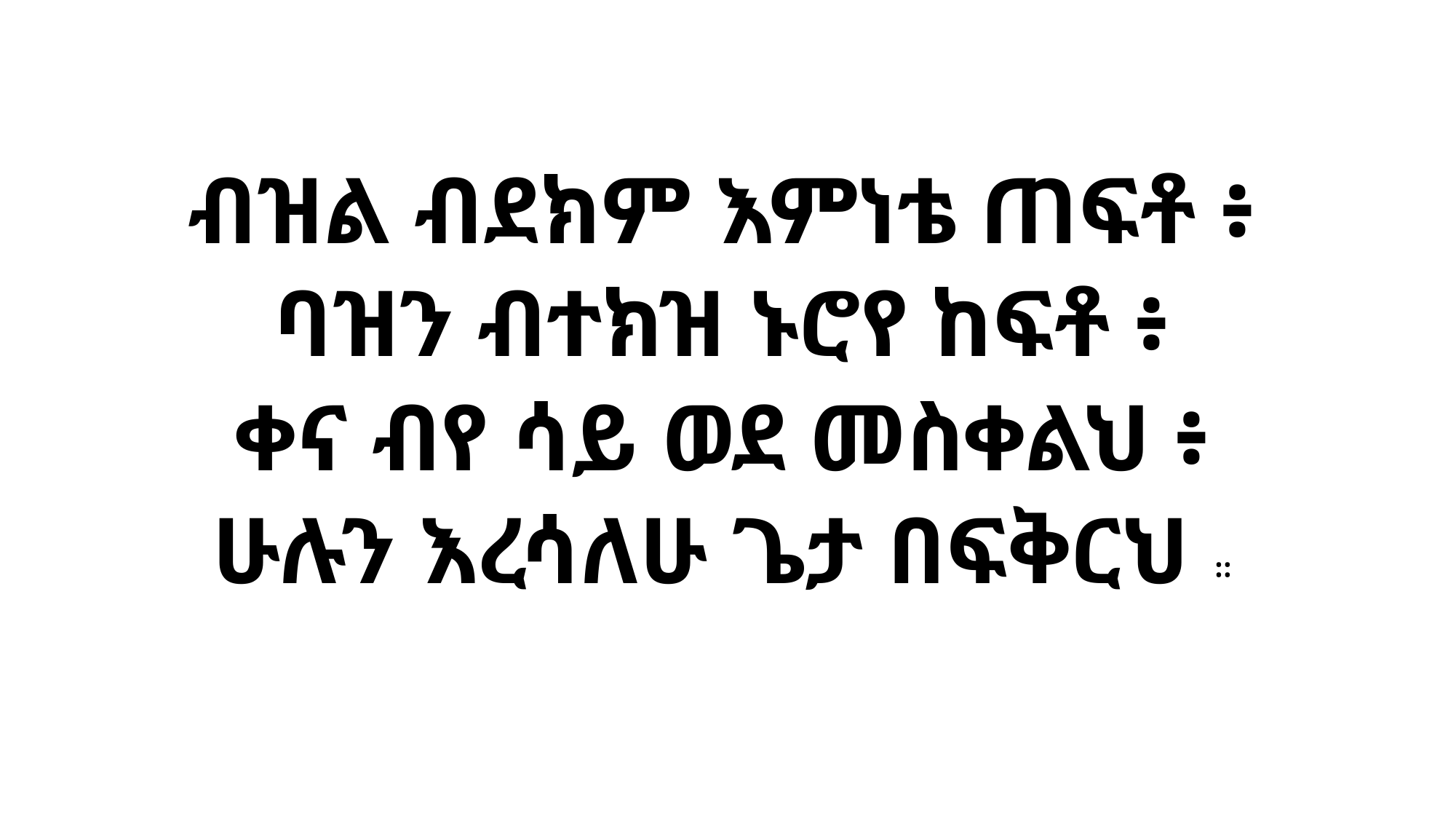

ብዝል ብደክም እምነቴ ጠፍቶ ፥
ባዝን ብተክዝ ኑሮየ ከፍቶ ፥
ቀና ብየ ሳይ ወደ መስቀልህ ፥
ሁሉን እረሳለሁ ጌታ በፍቅርህ ።